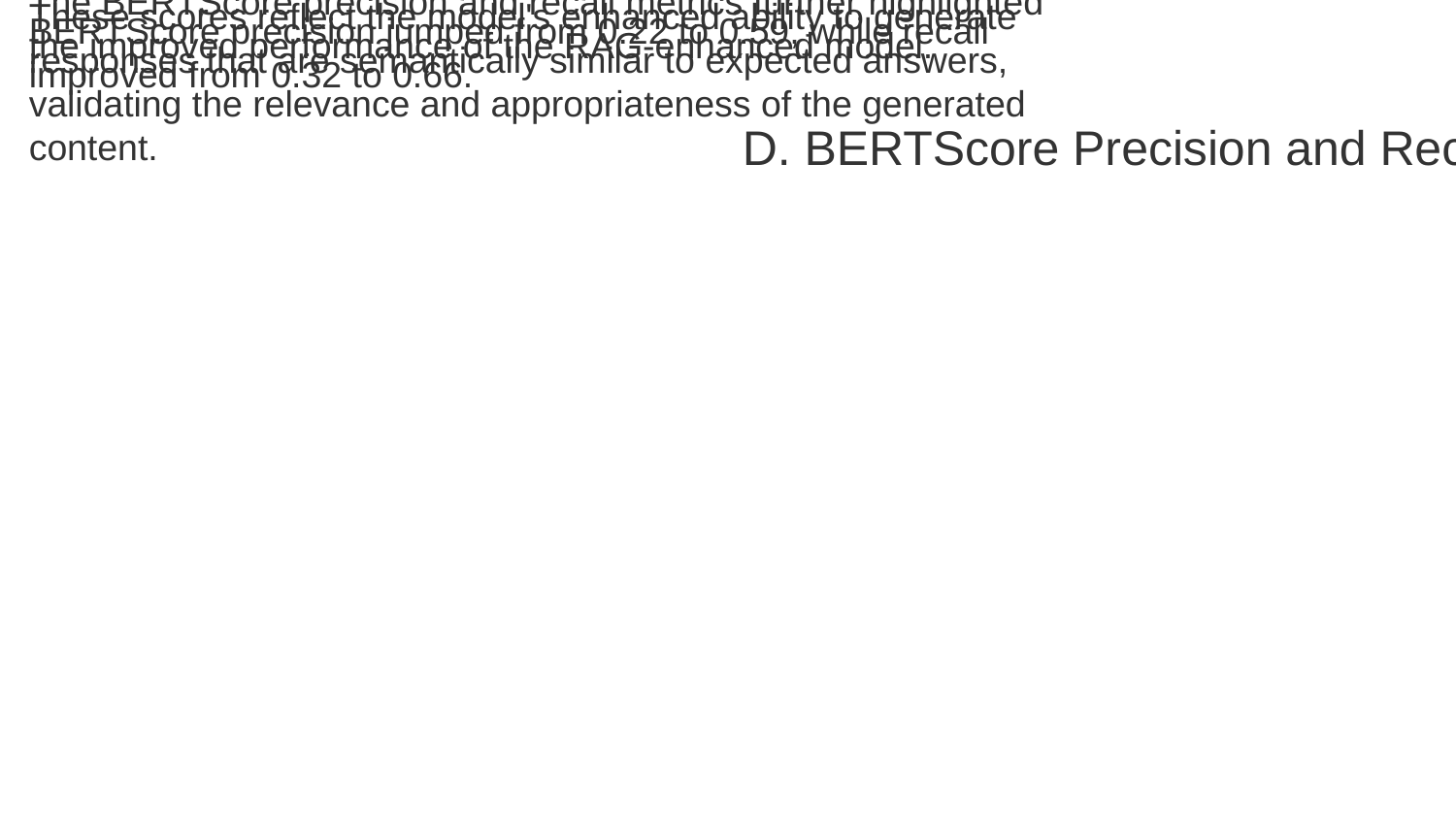

The BERTScore precision and recall metrics further highlighted the improved performance of the RAG-enhanced model.
BERTScore precision jumped from 0.22 to 0.59, while recall improved from 0.32 to 0.66.
These scores reflect the model's enhanced ability to generate responses that are semantically similar to expected answers, validating the relevance and appropriateness of the generated content.
D. BERTScore Precision and Recall